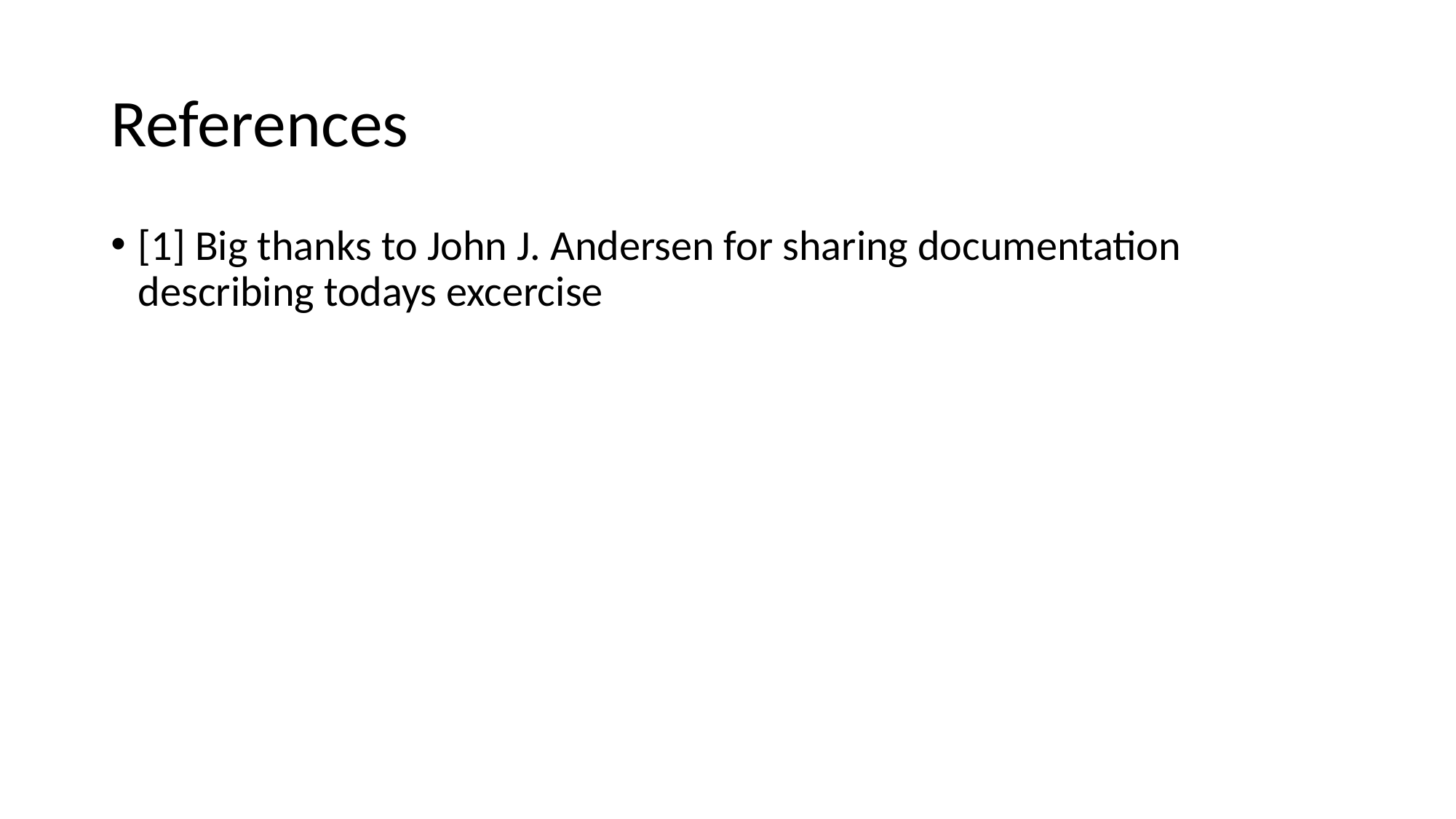

# References
[1] Big thanks to John J. Andersen for sharing documentation describing todays excercise